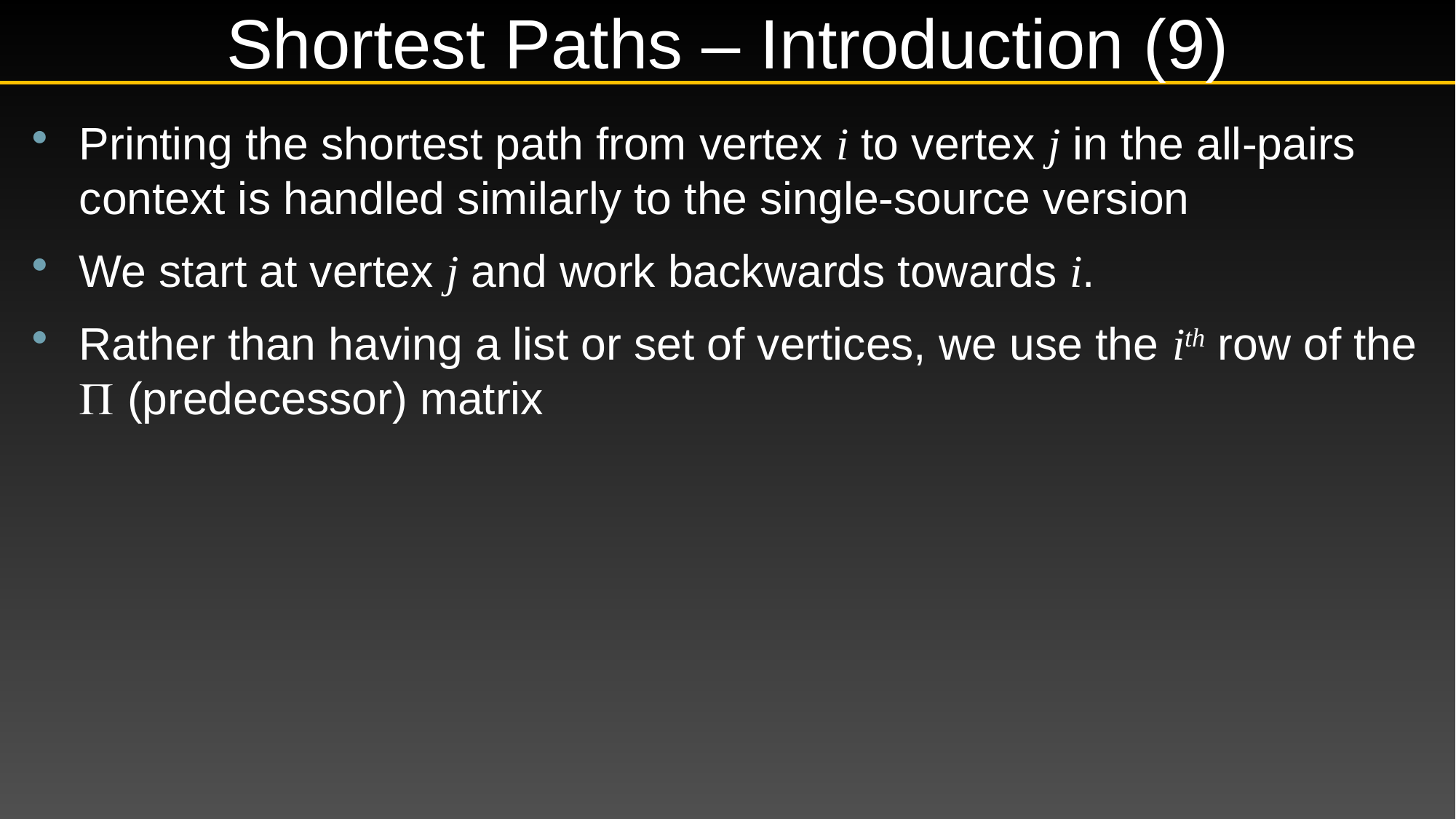

# Shortest Paths – Introduction (9)
Printing the shortest path from vertex i to vertex j in the all-pairs context is handled similarly to the single-source version
We start at vertex j and work backwards towards i.
Rather than having a list or set of vertices, we use the ith row of the Π (predecessor) matrix